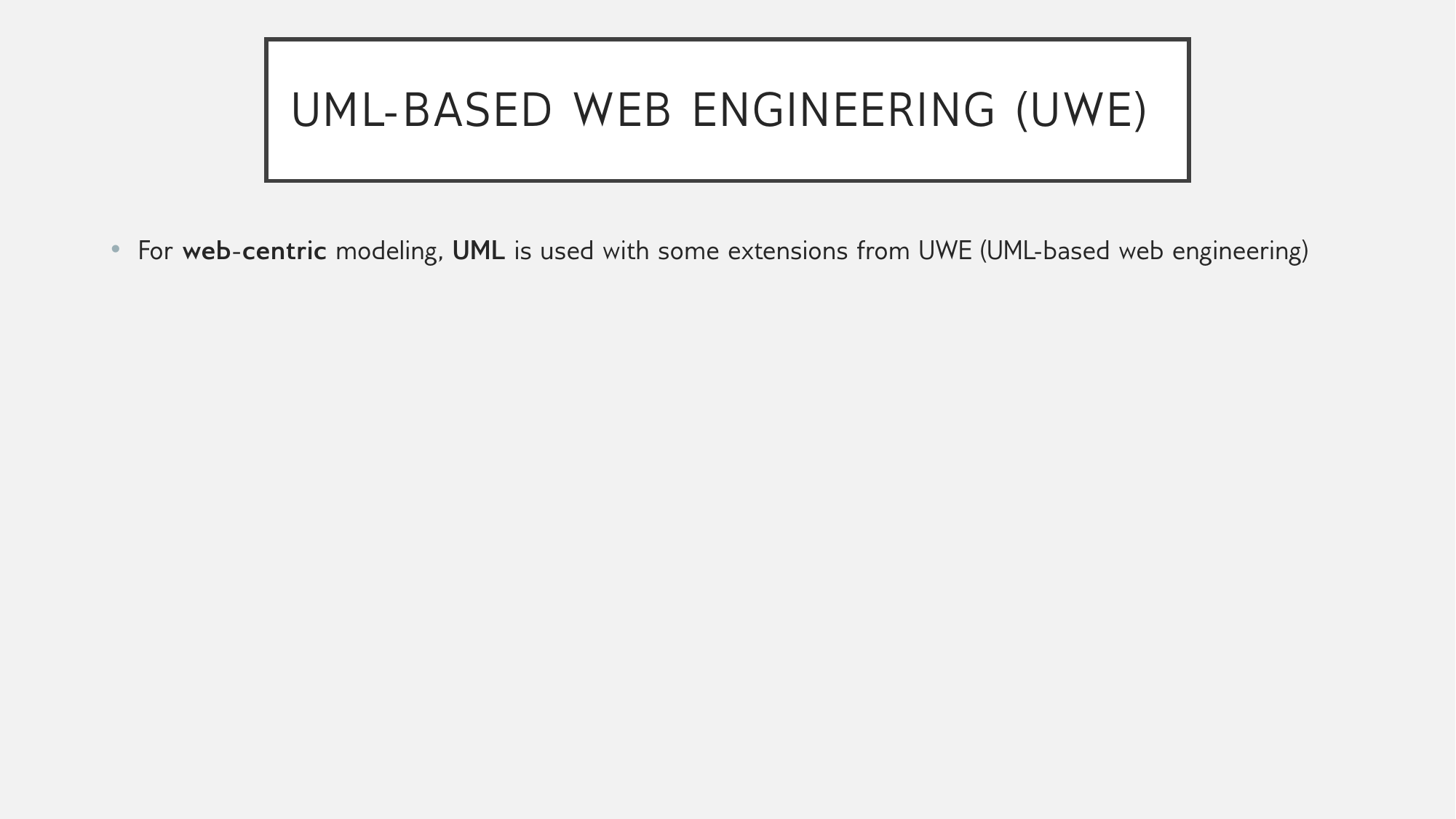

# UML-based Web Engineering (UWE)

For web-centric modeling, UML is used with some extensions from UWE (UML-based web engineering)